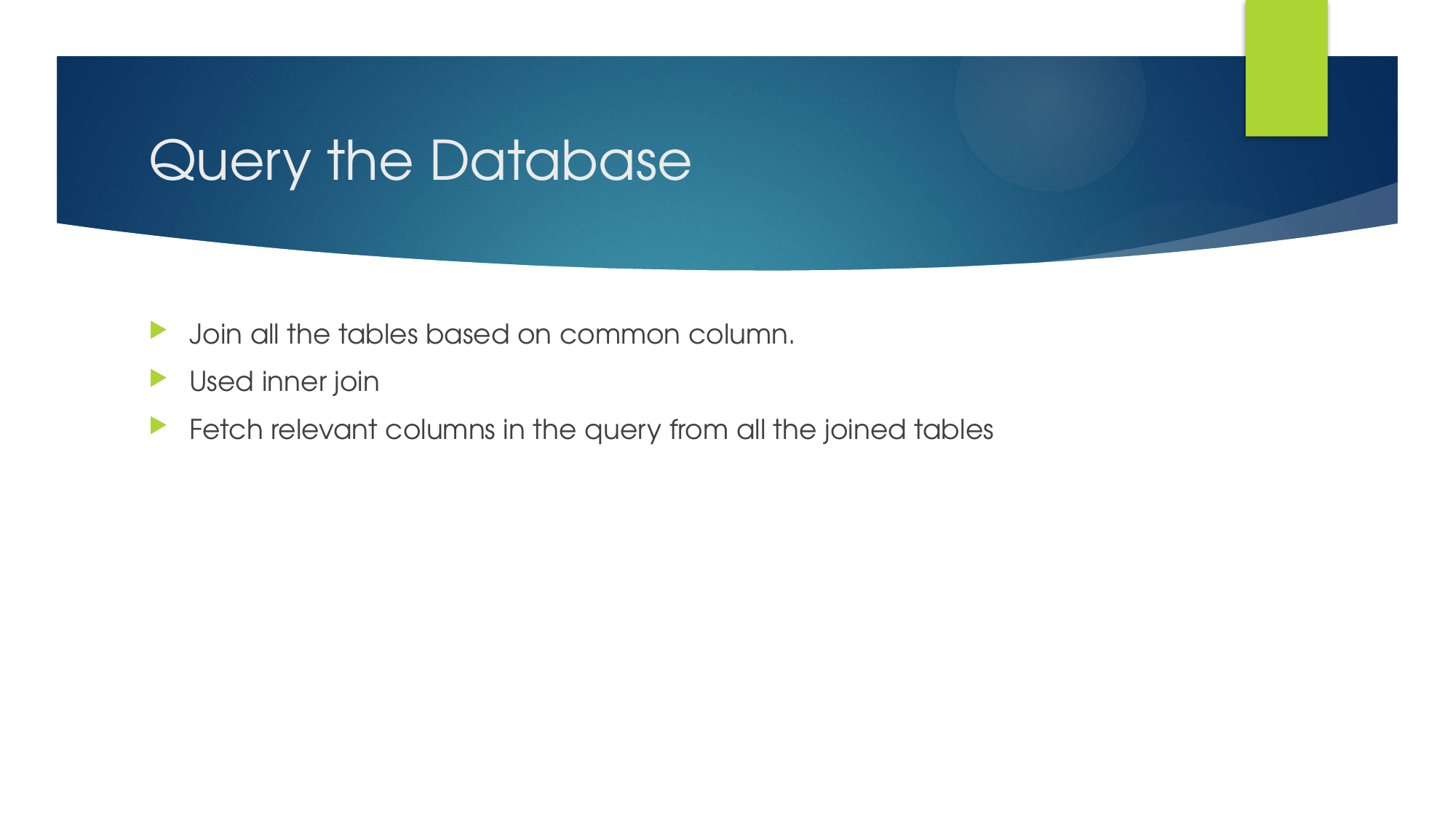

# Query the Database
Join all the tables based on common column.
Used inner join
Fetch relevant columns in the query from all the joined tables